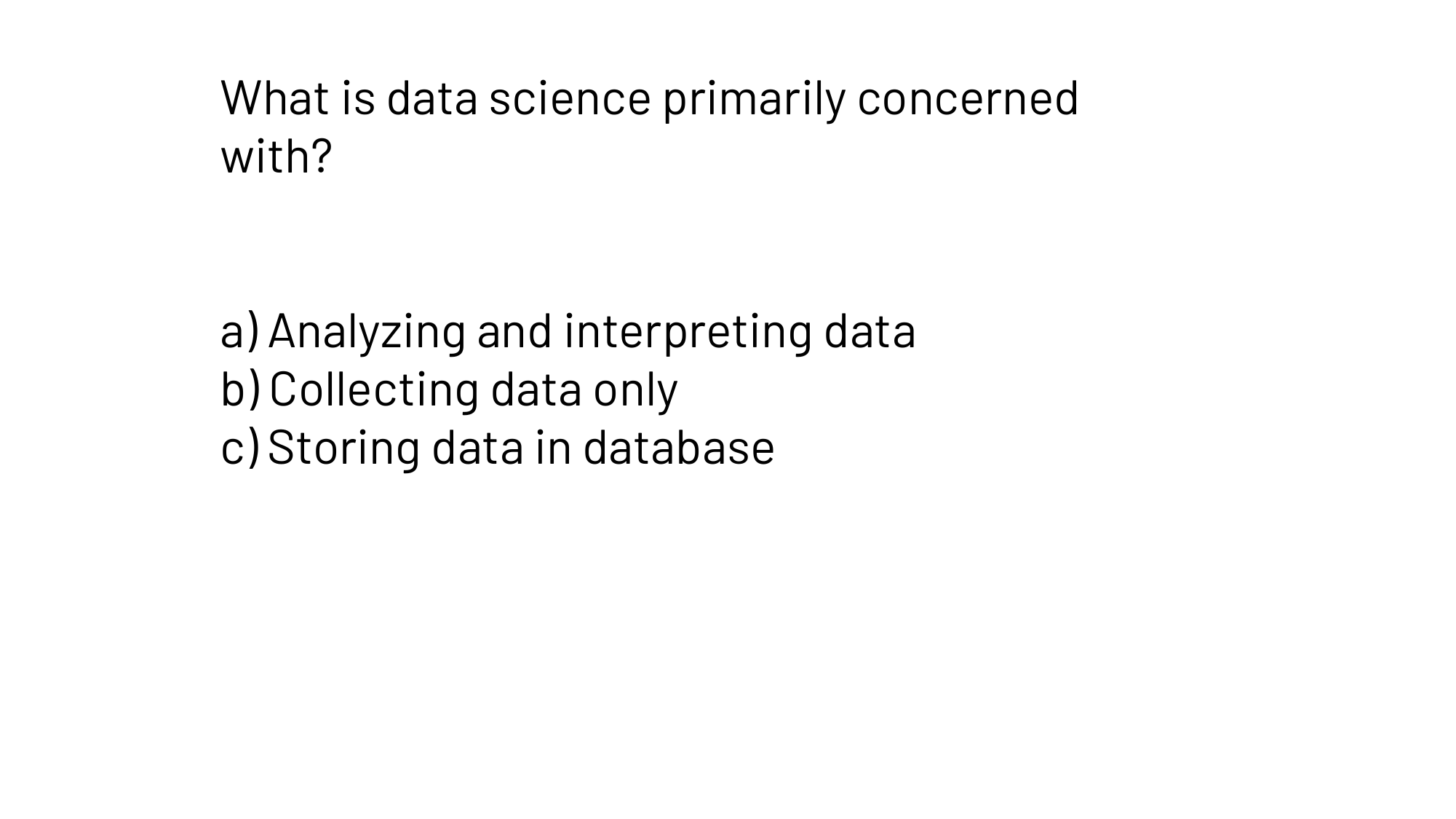

What is data science primarily concerned with?

a) Analyzing and interpreting data
b) Collecting data only
c) Storing data in database